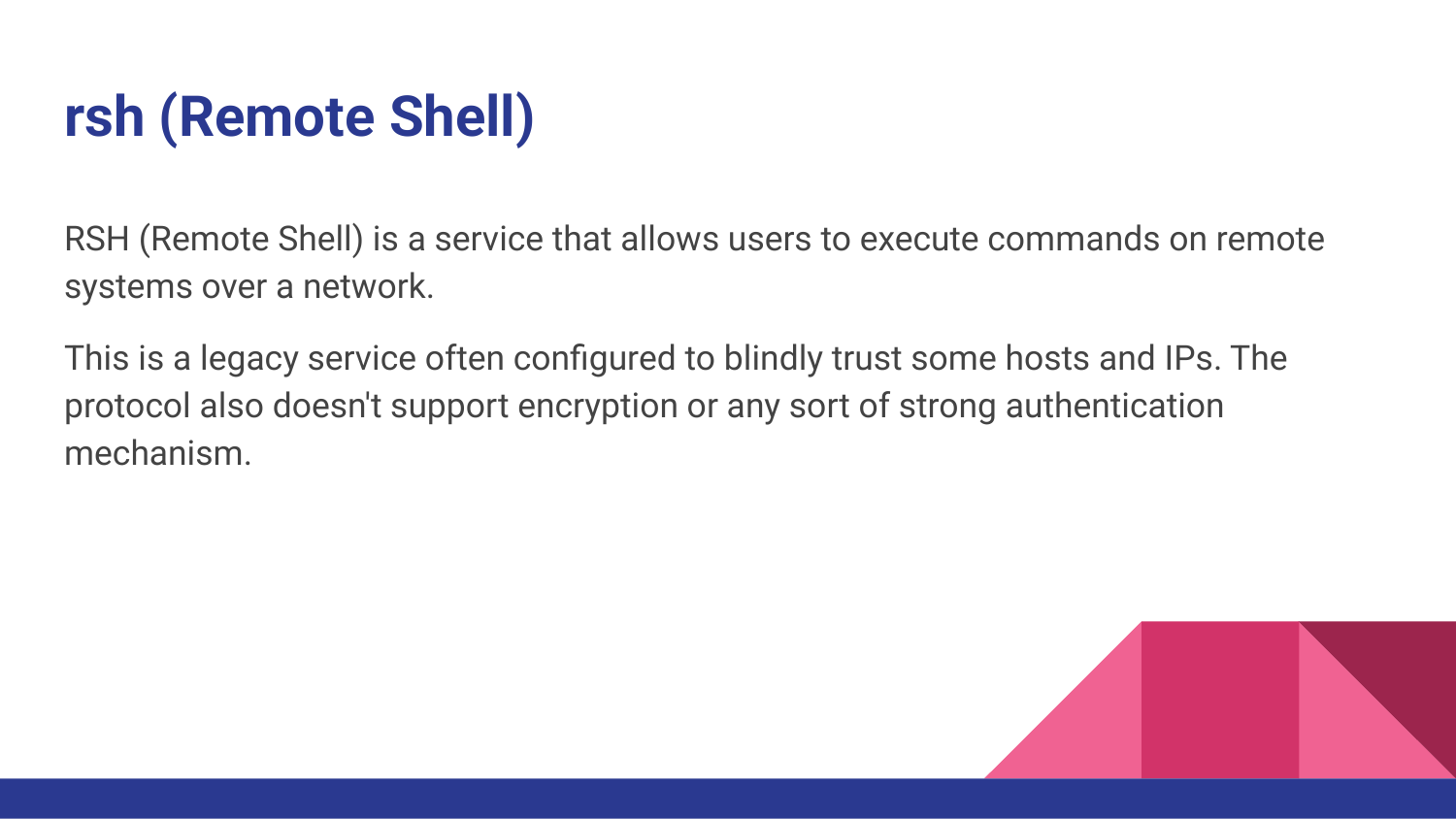

# rsh (Remote Shell)
RSH (Remote Shell) is a service that allows users to execute commands on remote systems over a network.
This is a legacy service often configured to blindly trust some hosts and IPs. The protocol also doesn't support encryption or any sort of strong authentication mechanism.